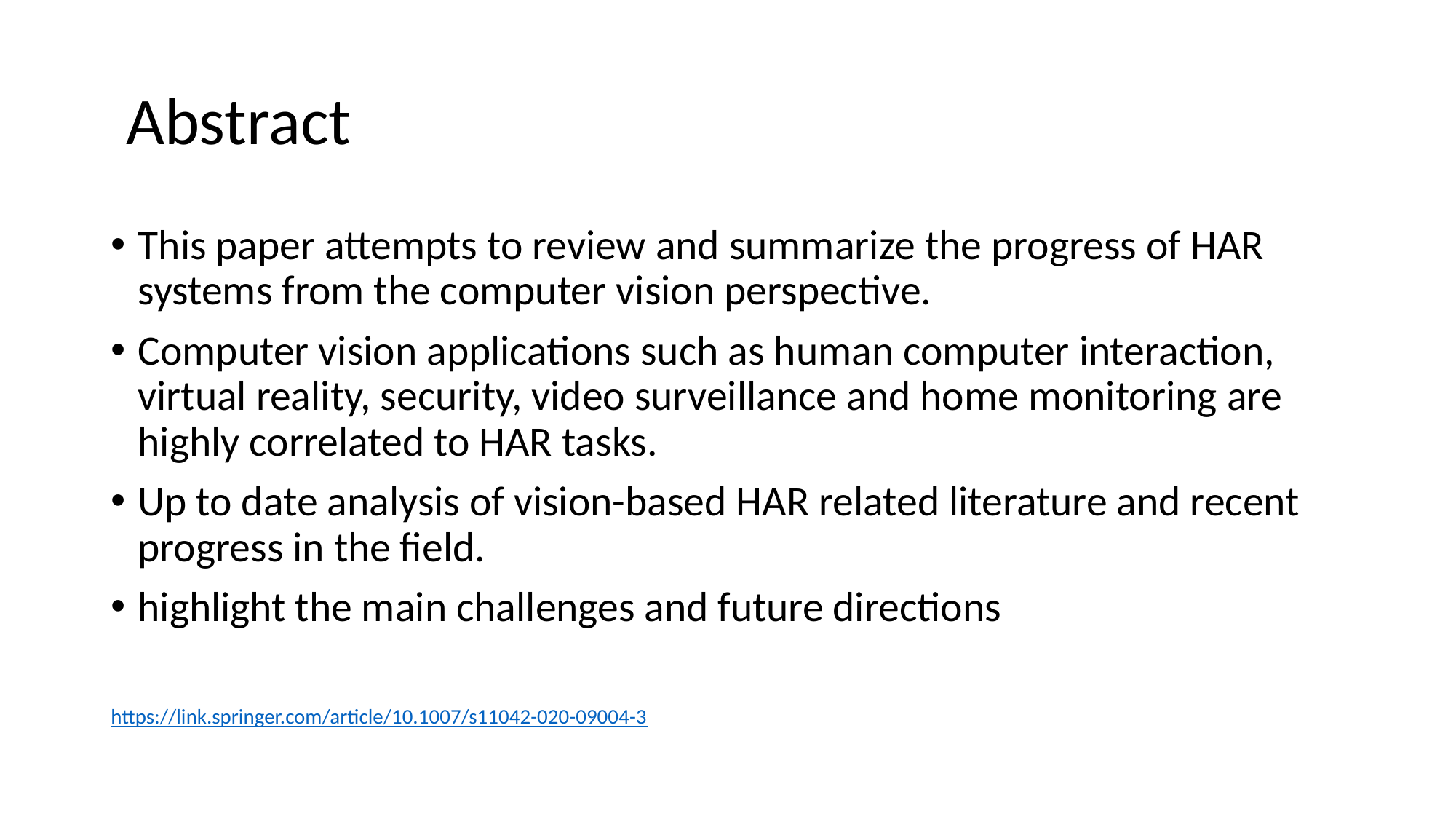

# Abstract
This paper attempts to review and summarize the progress of HAR systems from the computer vision perspective.
Computer vision applications such as human computer interaction, virtual reality, security, video surveillance and home monitoring are highly correlated to HAR tasks.
Up to date analysis of vision-based HAR related literature and recent progress in the field.
highlight the main challenges and future directions

https://link.springer.com/article/10.1007/s11042-020-09004-3